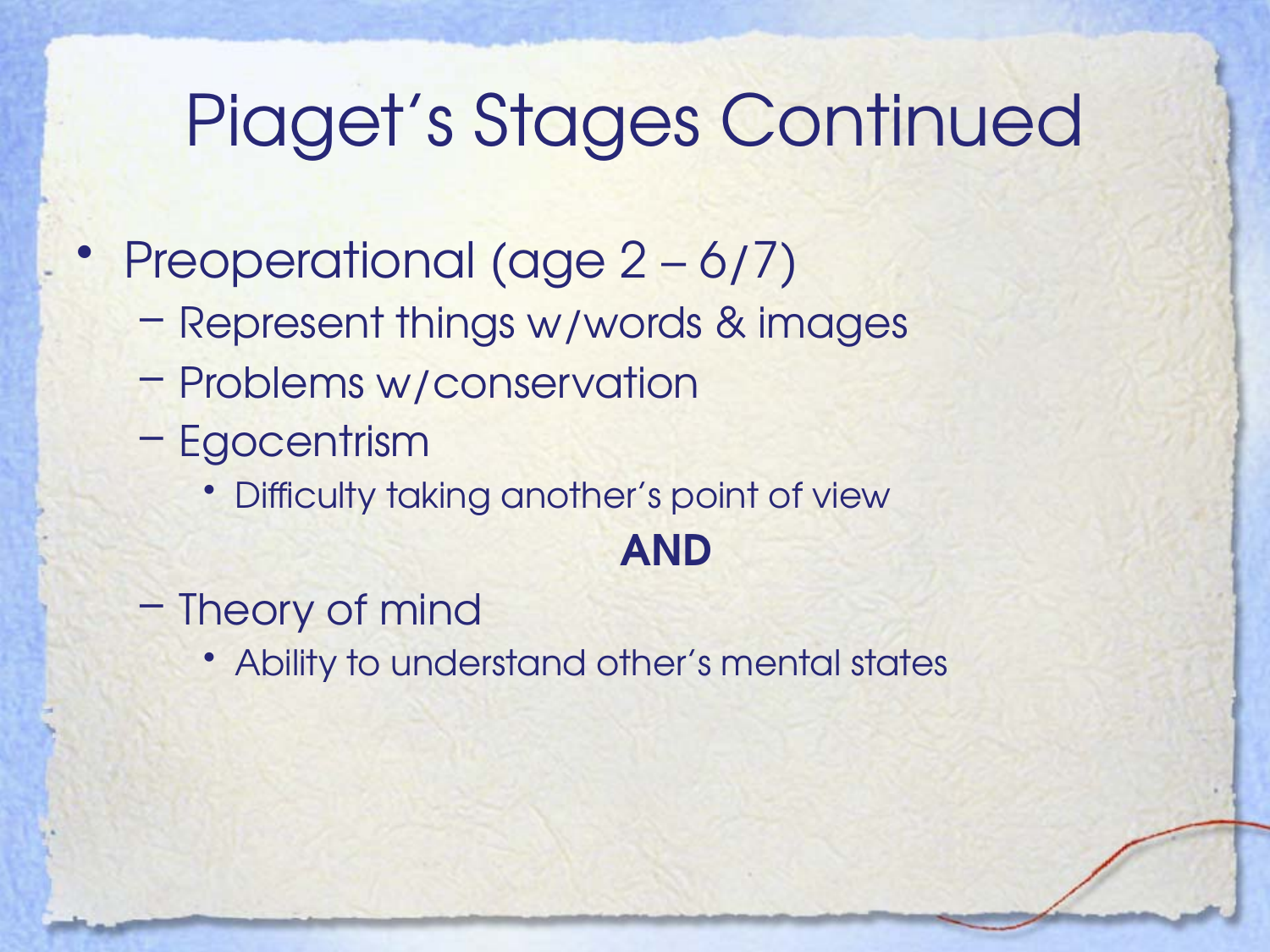

# Piaget’s Stages Continued
Preoperational (age 2 – 6/7)
Represent things w/words & images
Problems w/conservation
Egocentrism
Difficulty taking another’s point of view
AND
Theory of mind
Ability to understand other’s mental states